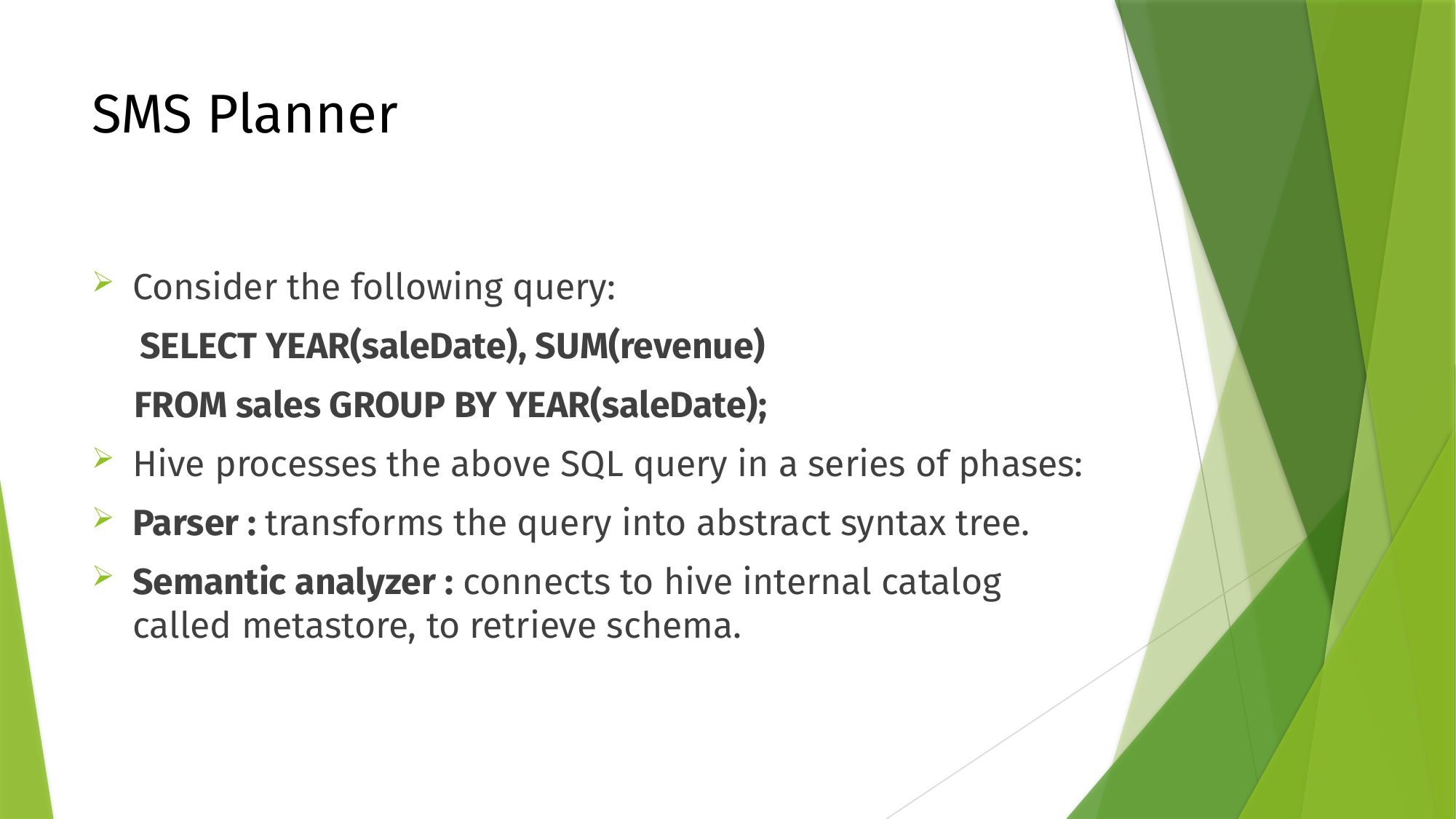

# SMS Planner
Consider the following query:
     SELECT YEAR(saleDate), SUM(revenue)
     FROM sales GROUP BY YEAR(saleDate);
Hive processes the above SQL query in a series of phases:
Parser : transforms the query into abstract syntax tree.
Semantic analyzer : connects to hive internal catalog called metastore, to retrieve schema.